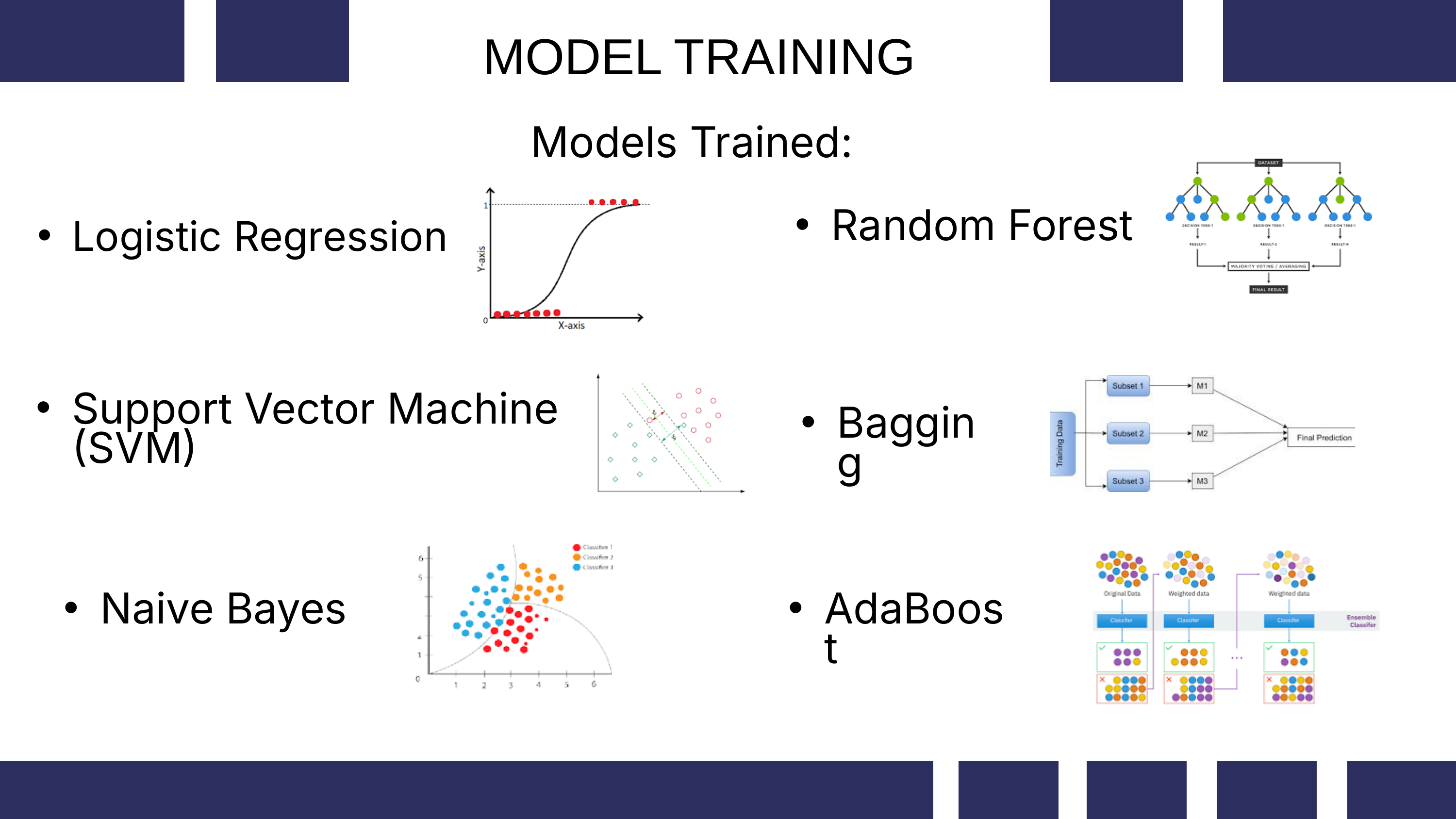

MODEL TRAINING
Models Trained:

Random Forest

Logistic Regression

Support Vector Machine (SVM)

Bagging

Naive Bayes

AdaBoost